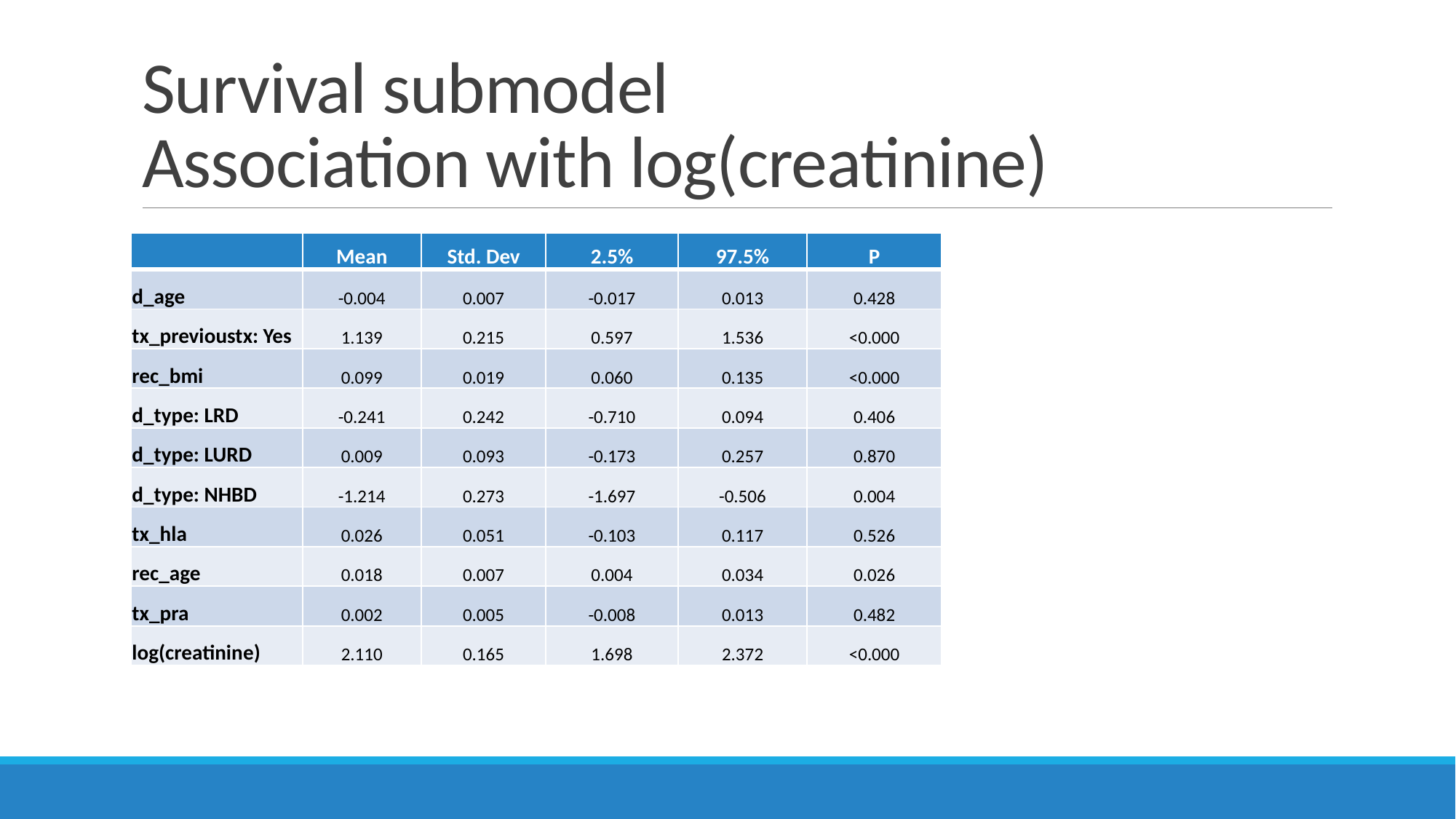

# Survival submodel Association with log(creatinine)
|  | Mean | Std. Dev | 2.5% | 97.5% | P |
| --- | --- | --- | --- | --- | --- |
| d\_age | -0.004 | 0.007 | -0.017 | 0.013 | 0.428 |
| tx\_previoustx: Yes | 1.139 | 0.215 | 0.597 | 1.536 | <0.000 |
| rec\_bmi | 0.099 | 0.019 | 0.060 | 0.135 | <0.000 |
| d\_type: LRD | -0.241 | 0.242 | -0.710 | 0.094 | 0.406 |
| d\_type: LURD | 0.009 | 0.093 | -0.173 | 0.257 | 0.870 |
| d\_type: NHBD | -1.214 | 0.273 | -1.697 | -0.506 | 0.004 |
| tx\_hla | 0.026 | 0.051 | -0.103 | 0.117 | 0.526 |
| rec\_age | 0.018 | 0.007 | 0.004 | 0.034 | 0.026 |
| tx\_pra | 0.002 | 0.005 | -0.008 | 0.013 | 0.482 |
| log(creatinine) | 2.110 | 0.165 | 1.698 | 2.372 | <0.000 |